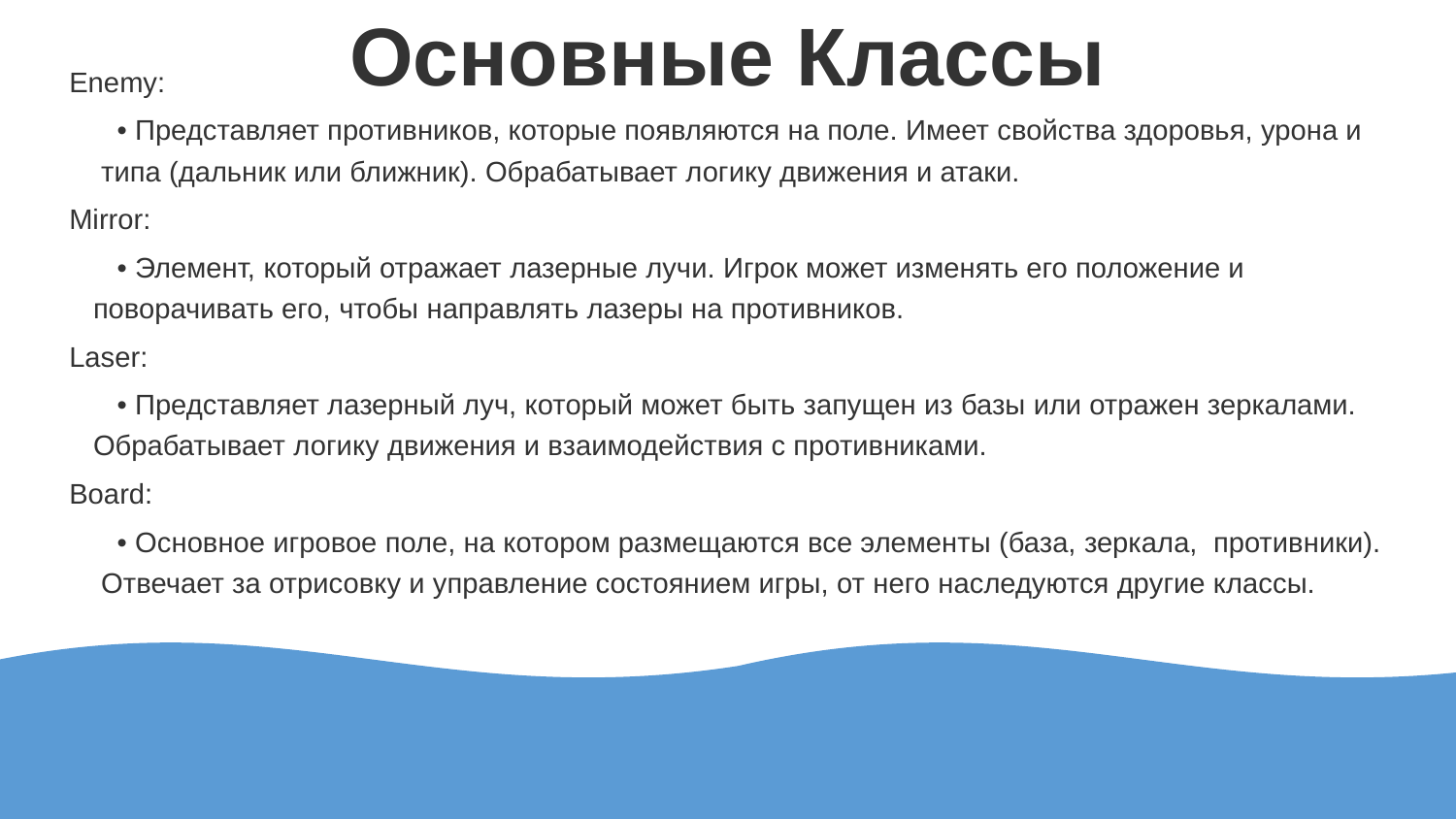

Основные Классы
Enemy:
      • Представляет противников, которые появляются на поле. Имеет свойства здоровья, урона и                типа (дальник или ближник). Обрабатывает логику движения и атаки.
Mirror:
      • Элемент, который отражает лазерные лучи. Игрок может изменять его положение и                              поворачивать его, чтобы направлять лазеры на противников.
Laser:
      • Представляет лазерный луч, который может быть запущен из базы или отражен зеркалами.                Обрабатывает логику движения и взаимодействия с противниками.
Board:
      • Основное игровое поле, на котором размещаются все элементы (база, зеркала,  противники).              Отвечает за отрисовку и управление состоянием игры, от него наследуются другие классы.